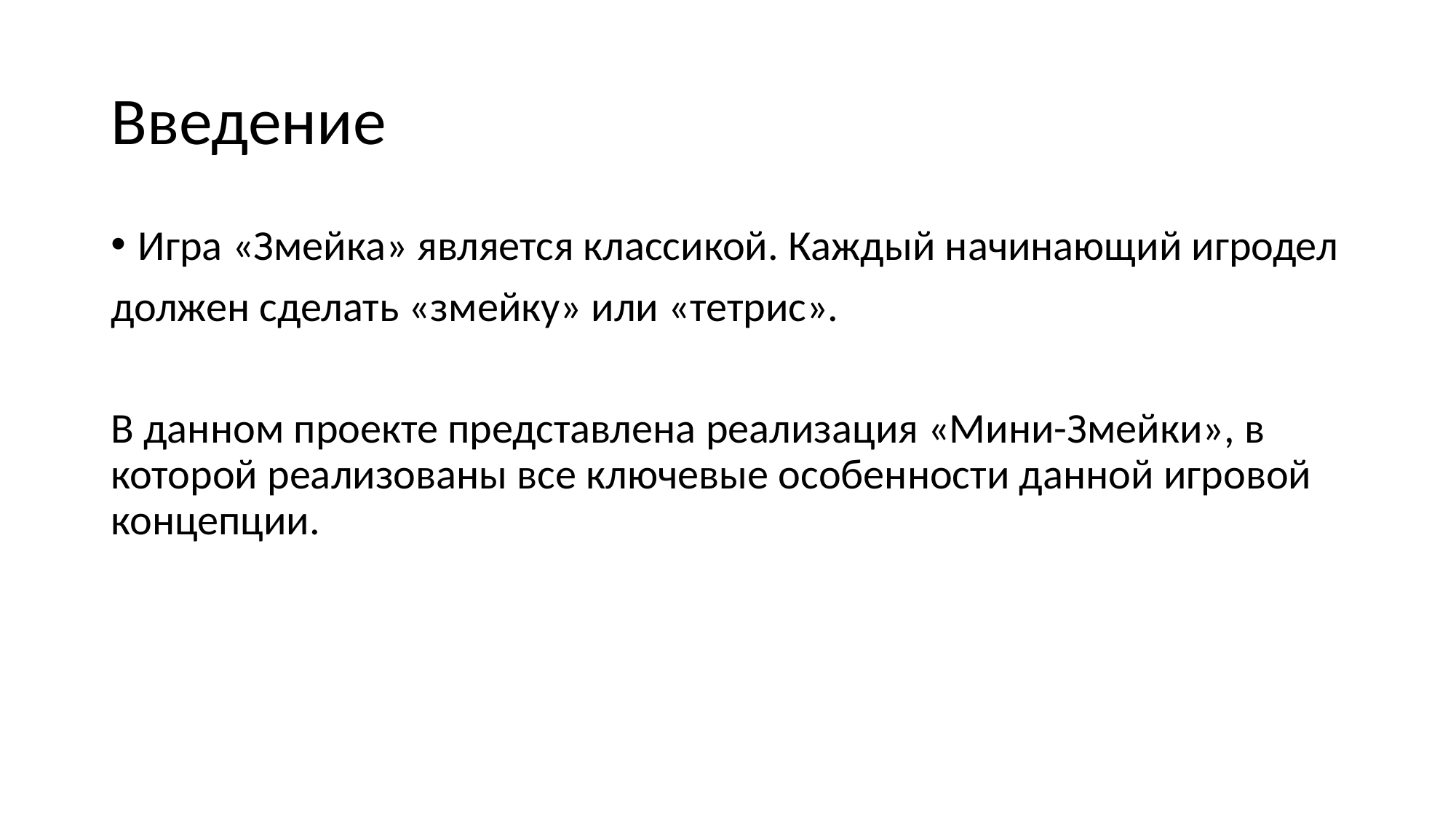

# Введение
Игра «Змейка» является классикой. Каждый начинающий игродел
должен сделать «змейку» или «тетрис».

В данном проекте представлена реализация «Мини-Змейки», в которой реализованы все ключевые особенности данной игровой концепции.